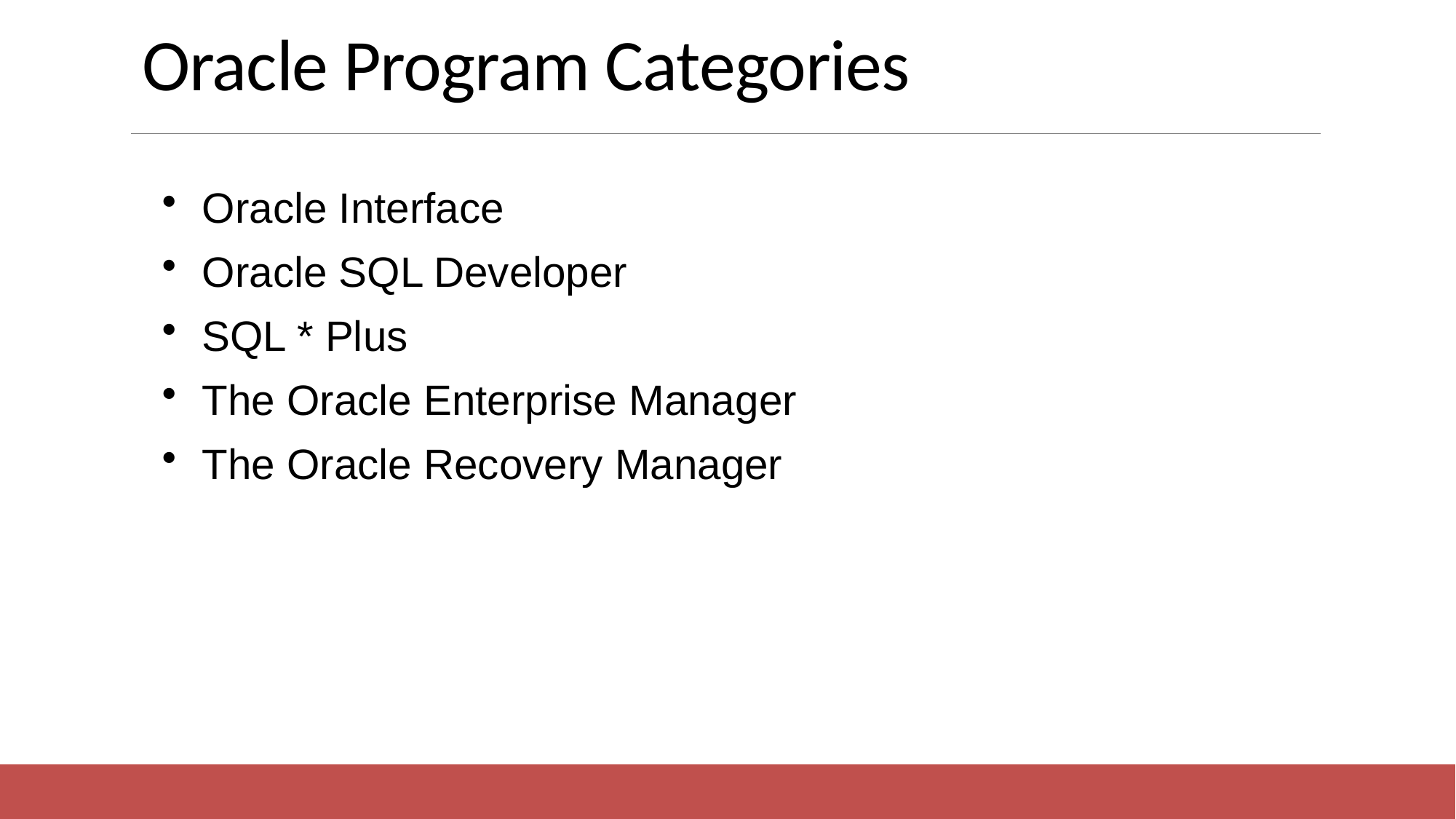

# Oracle Program Categories
Oracle Interface
Oracle SQL Developer
SQL * Plus
The Oracle Enterprise Manager
The Oracle Recovery Manager